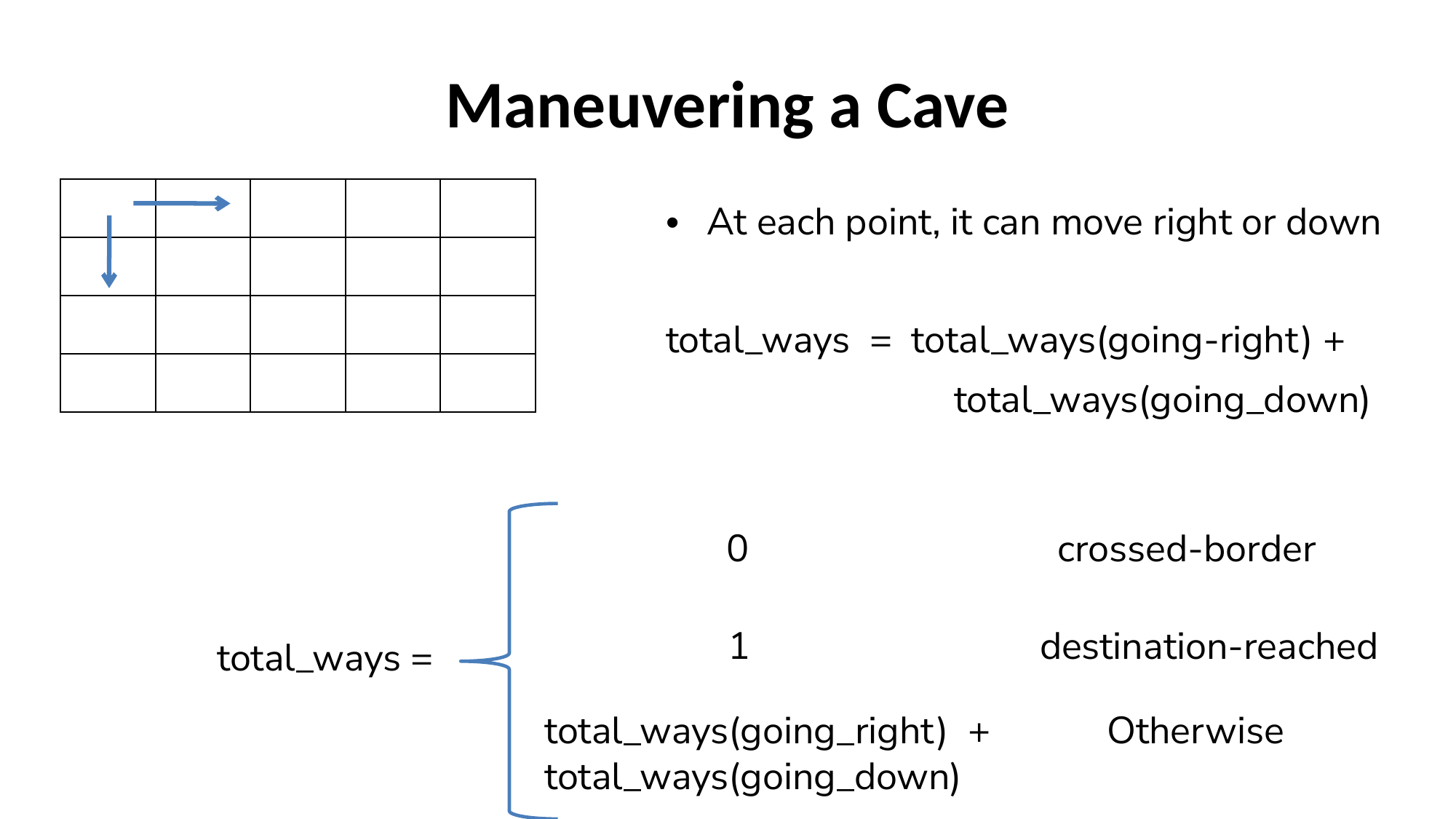

# Maneuvering a Cave
|  |  |  |  |  |
| --- | --- | --- | --- | --- |
|  |  |  |  |  |
|  |  |  |  |  |
|  |  |  |  |  |
At each point, it can move right or down

total_ways  =  total_ways(going-right) +
    			   total_ways(going_down)

                     0                                crossed-border
              1                              destination-reached
total_ways =
total_ways(going_right)  +            Otherwise
total_ways(going_down)